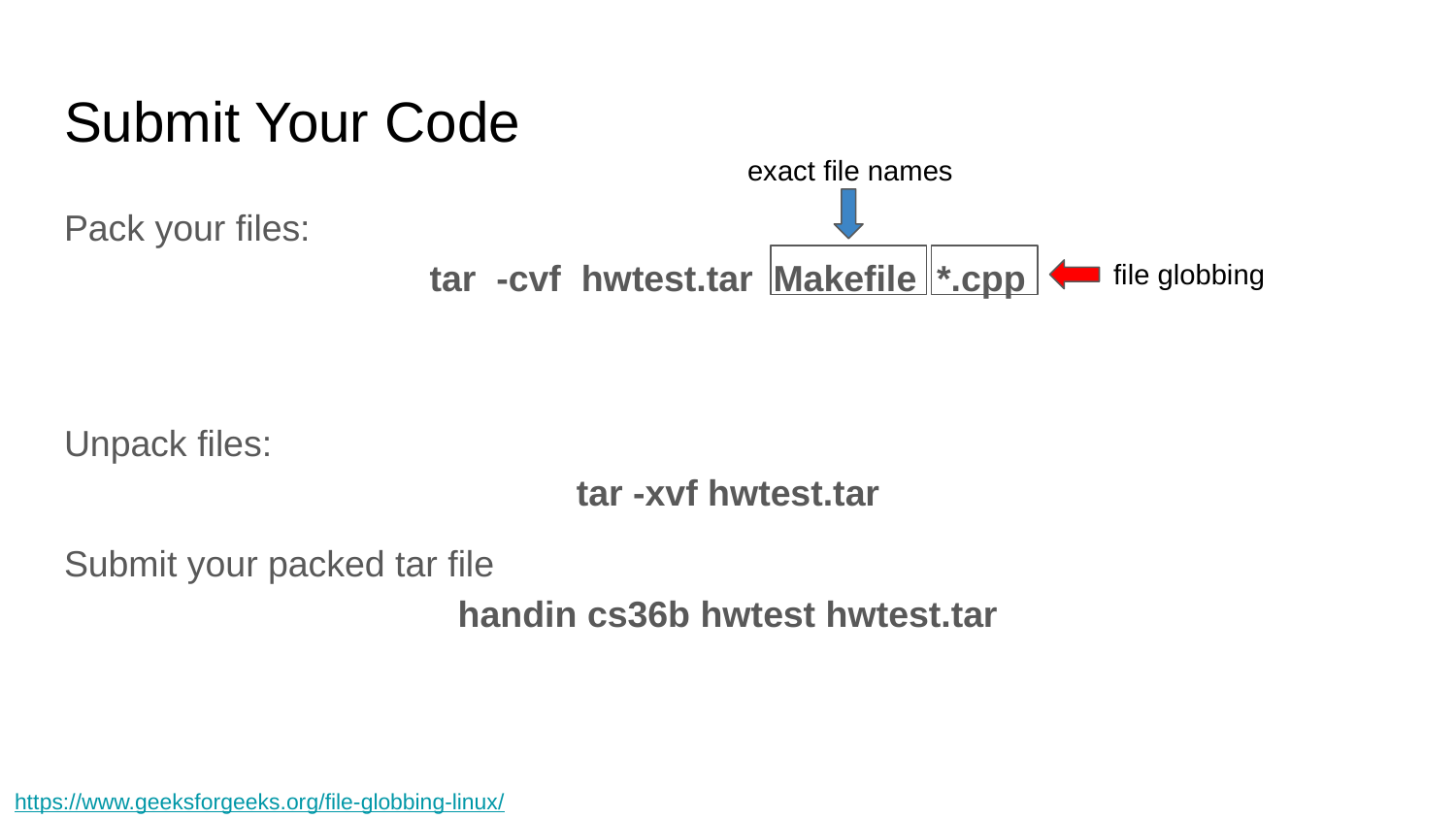

# Submit Your Code
exact file names
Pack your files:
tar  -cvf  hwtest.tar  Makefile  *.cpp

Unpack files:
tar -xvf hwtest.tar
Submit your packed tar file
handin cs36b hwtest hwtest.tar

file globbing

https://www.geeksforgeeks.org/file-globbing-linux/